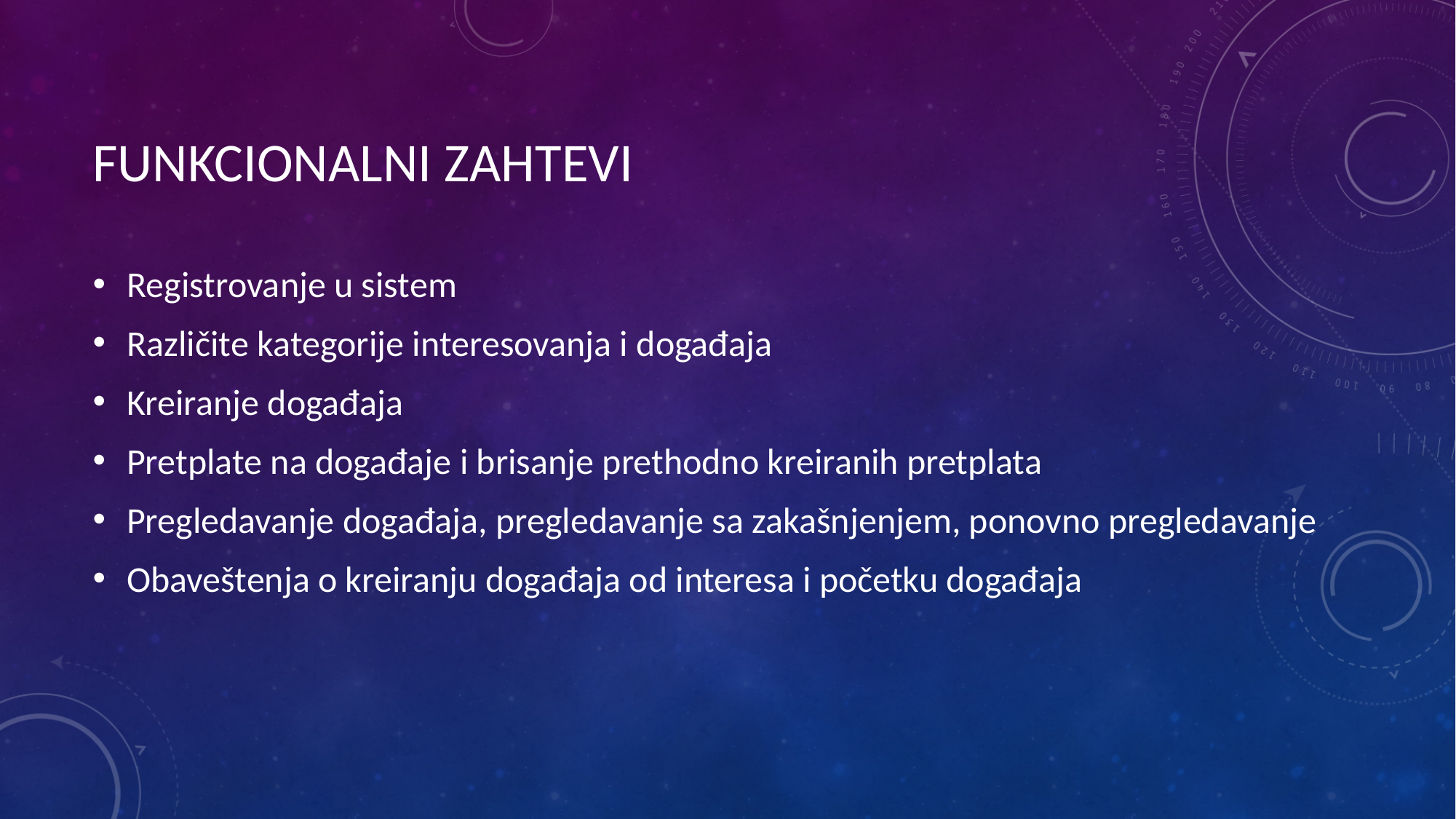

# FUNKCIONALNI ZAHTEVI
Registrovanje u sistem
Različite kategorije interesovanja i događaja
Kreiranje događaja
Pretplate na događaje i brisanje prethodno kreiranih pretplata
Pregledavanje događaja, pregledavanje sa zakašnjenjem, ponovno pregledavanje
Obaveštenja o kreiranju događaja od interesa i početku događaja